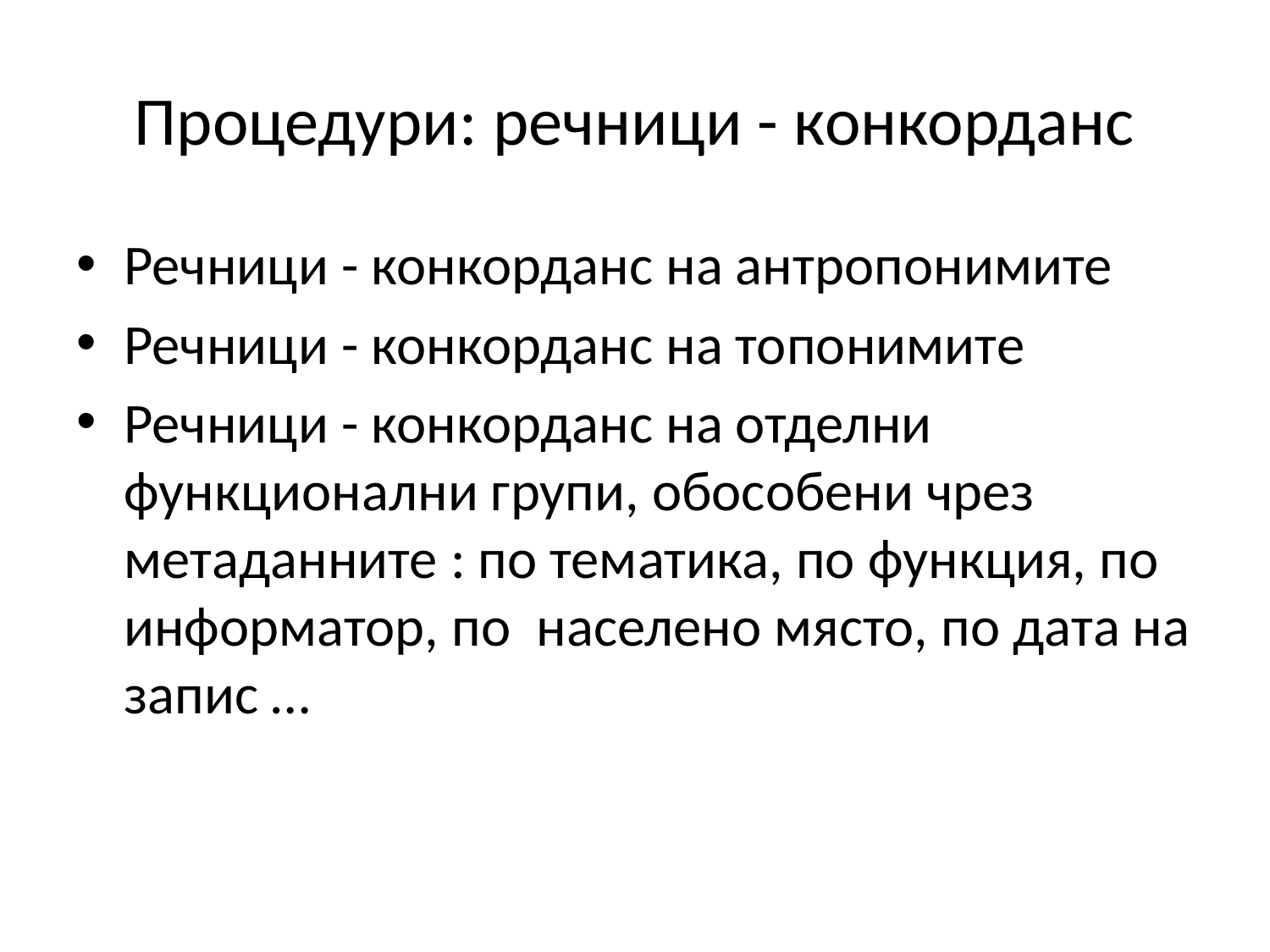

# Процедури: речници - конкорданс
Речници - конкорданс на антропонимите
Речници - конкорданс на топонимите
Речници - конкорданс на отделни функционални групи, обособени чрез метаданните : по тематика, по функция, по информатор, по  населено място, по дата на запис …